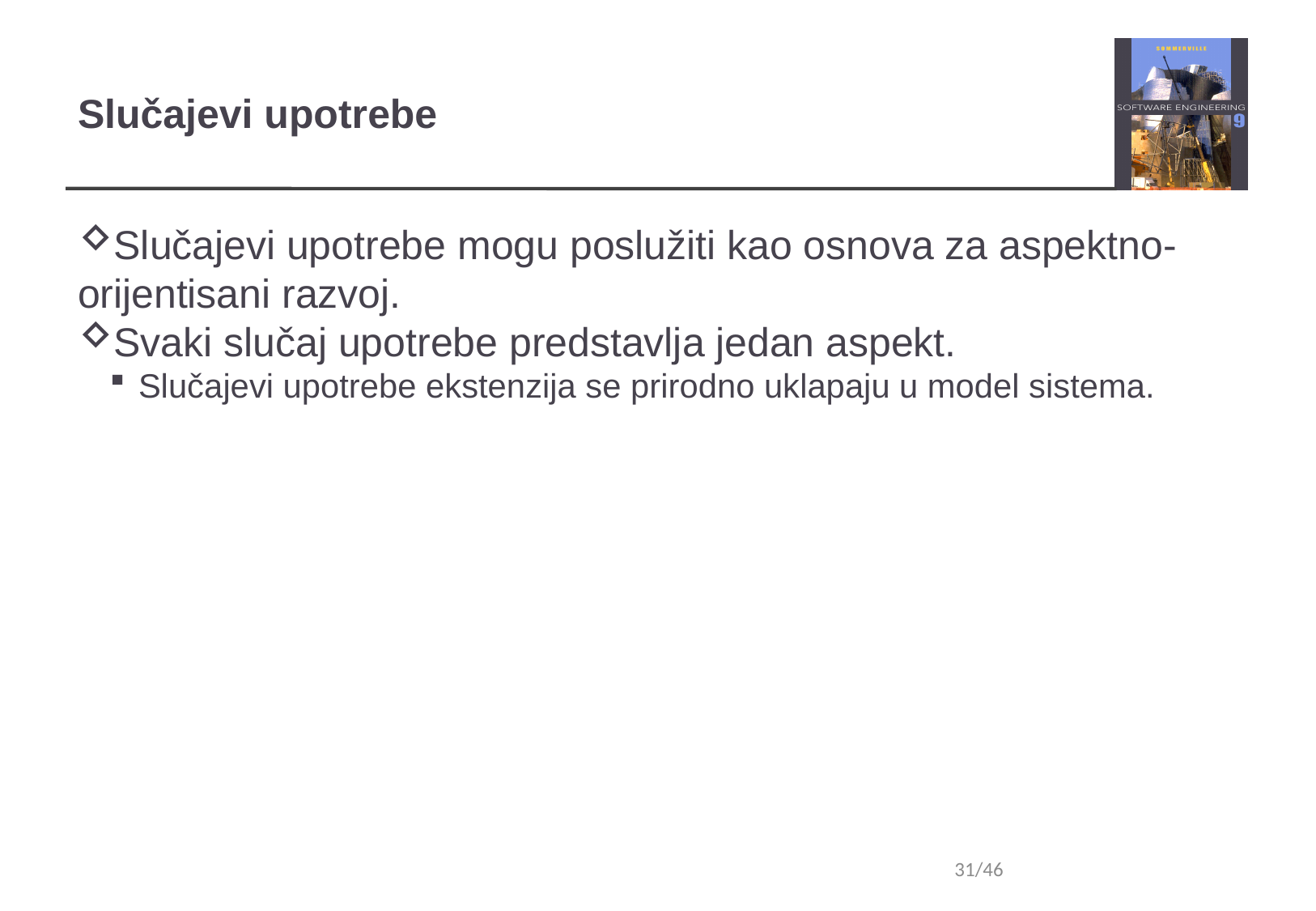

Slučajevi upotrebe
Slučajevi upotrebe mogu poslužiti kao osnova za aspektno-orijentisani razvoj.
Svaki slučaj upotrebe predstavlja jedan aspekt.
Slučajevi upotrebe ekstenzija se prirodno uklapaju u model sistema.

31/46